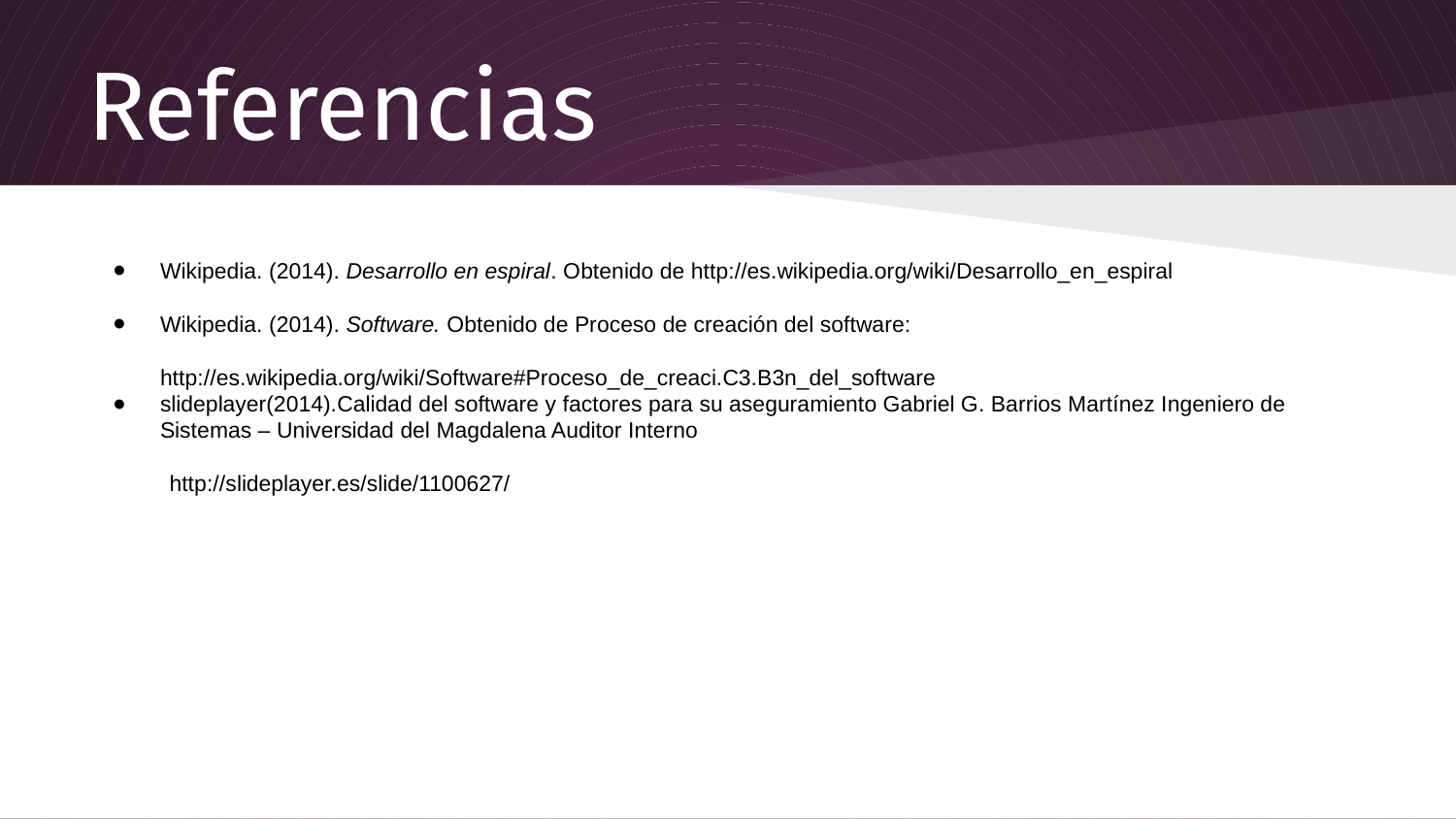

# Referencias
Wikipedia. (2014). Desarrollo en espiral. Obtenido de http://es.wikipedia.org/wiki/Desarrollo_en_espiral
Wikipedia. (2014). Software. Obtenido de Proceso de creación del software: http://es.wikipedia.org/wiki/Software#Proceso_de_creaci.C3.B3n_del_software
slideplayer(2014).Calidad del software y factores para su aseguramiento Gabriel G. Barrios Martínez Ingeniero de Sistemas – Universidad del Magdalena Auditor Interno
             http://slideplayer.es/slide/1100627/